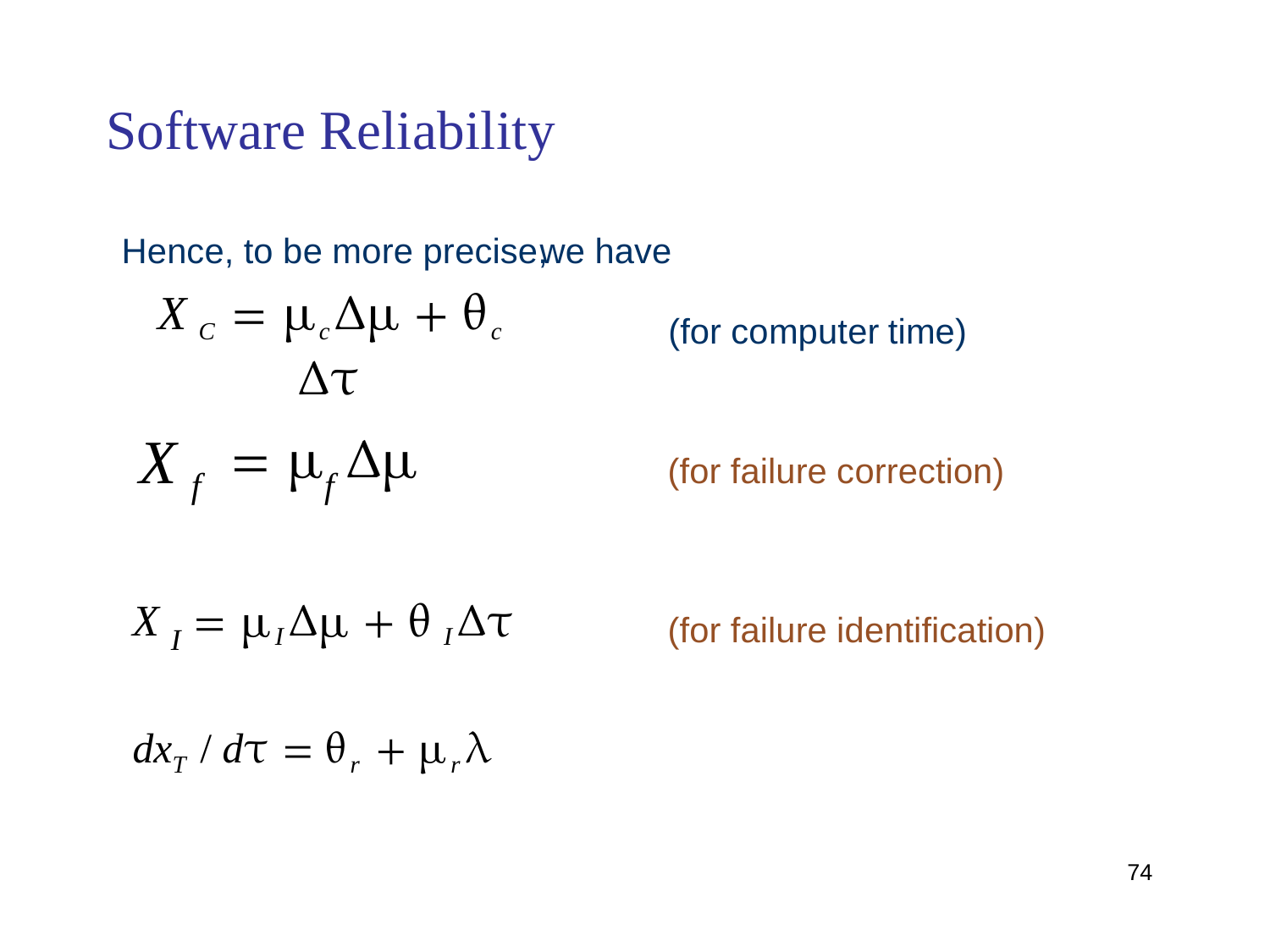

Software Reliability
Hence, to be more precise,
X C  = µc ∆µ + θc ∆τ
we
have
(for
computer
time)
= µ ∆µ
X
(for
failure
correction)
f
f
X  = µI ∆µ + θ I ∆τ
(for
failure
identification)
I
dxT  / dτ = θr  + µr λ
74